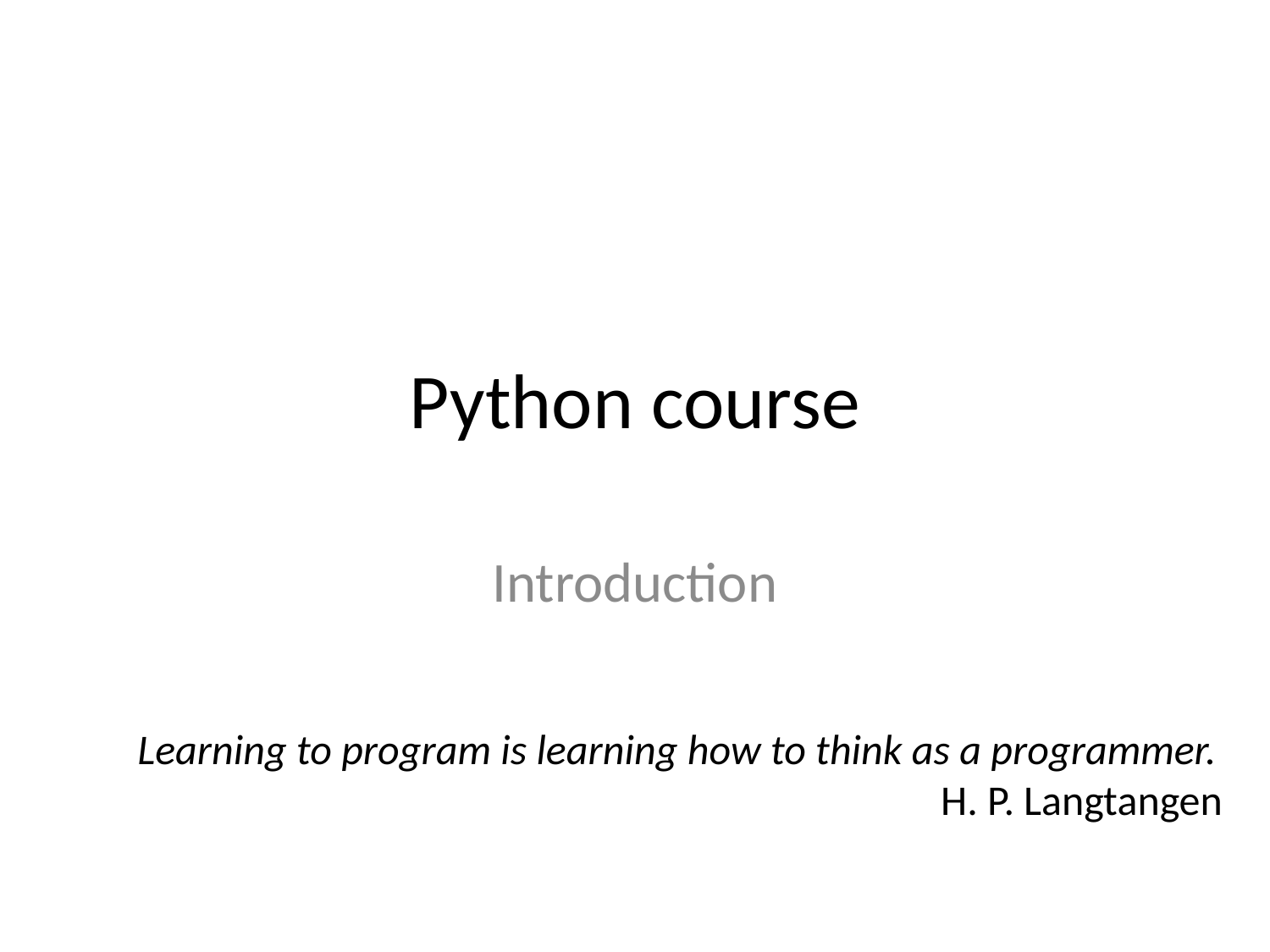

# Python course
Introduction
Learning to program is learning how to think as a programmer.
H. P. Langtangen